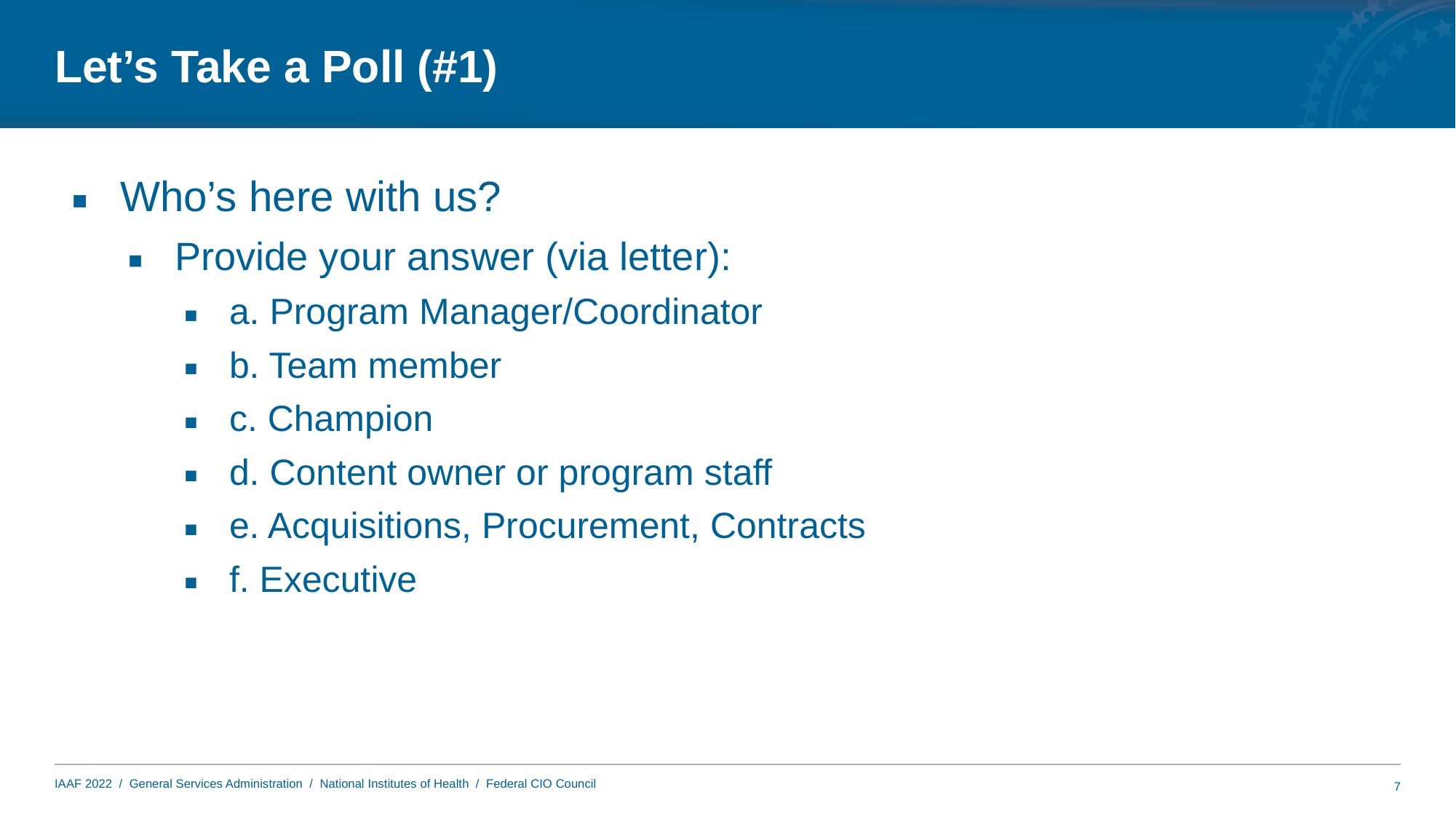

# Let’s Take a Poll (#1)
Who’s here with us?
Provide your answer (via letter):
a. Program Manager/Coordinator
b. Team member
c. Champion
d. Content owner or program staff
e. Acquisitions, Procurement, Contracts
f. Executive

7